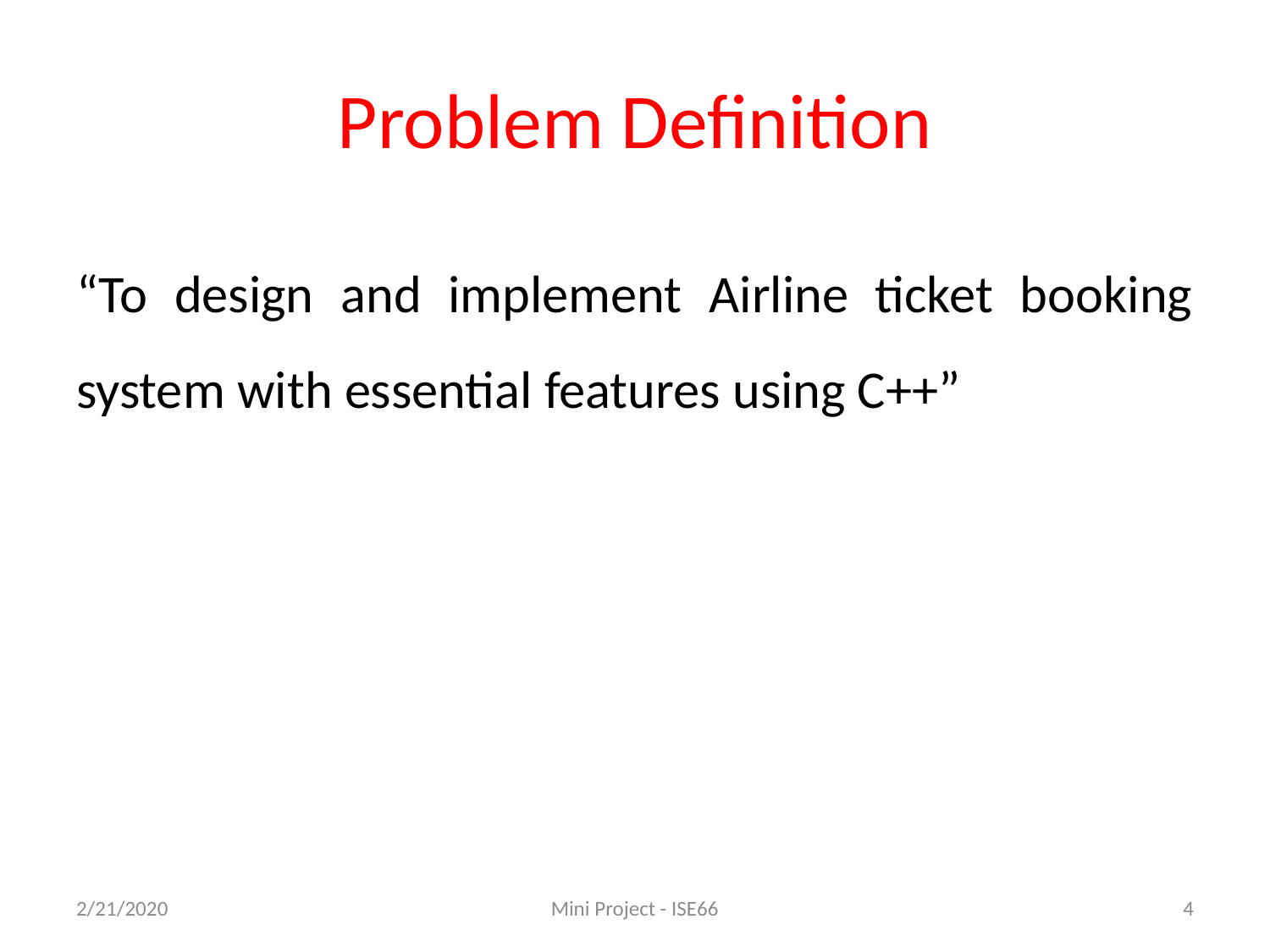

# Problem Definition
“To design and implement Airline ticket booking system with essential features using C++”
2/21/2020
Mini Project - ISE66
4